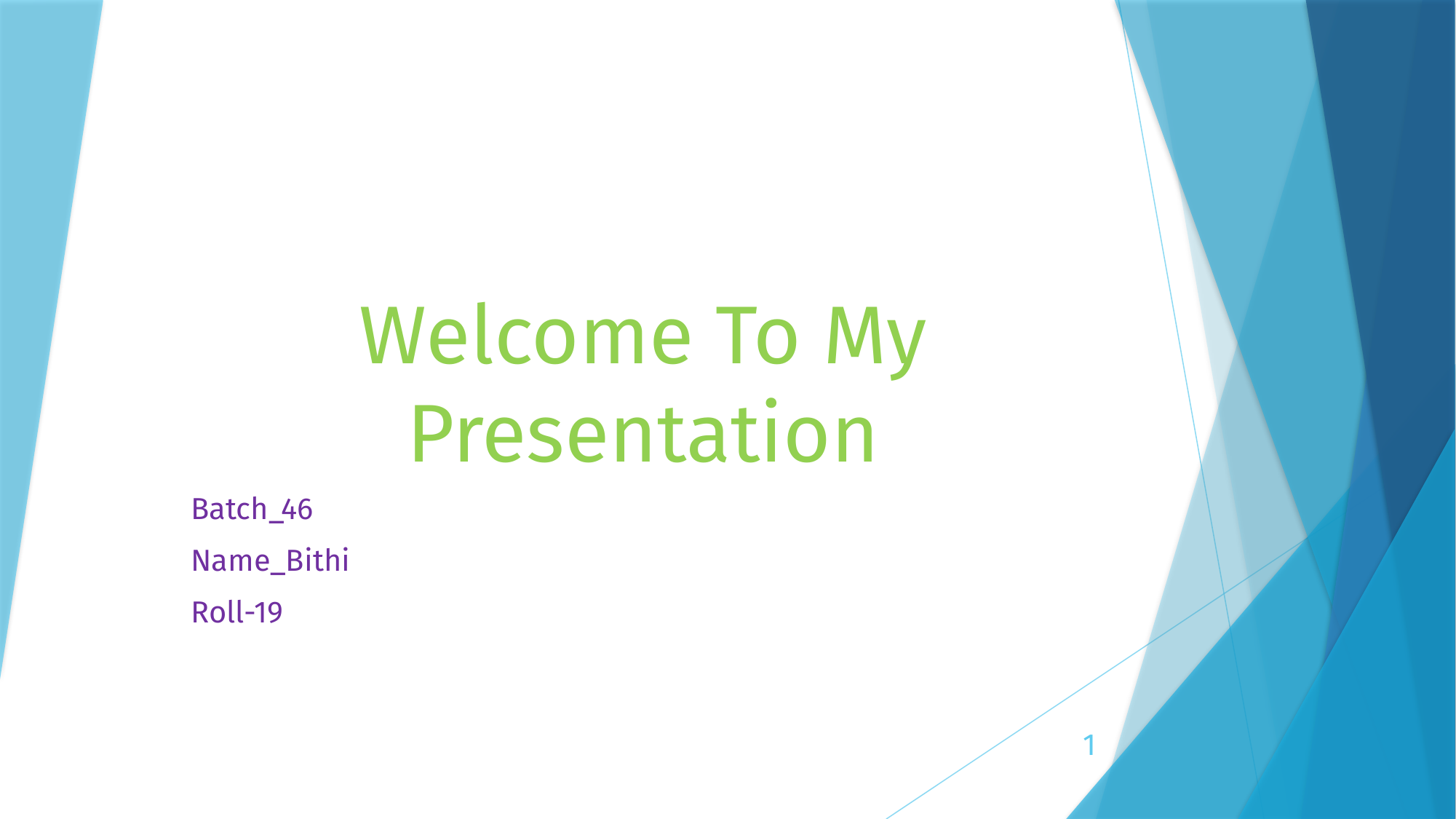

# Welcome To My Presentation
Batch_46
Name_Bithi
Roll-19
1